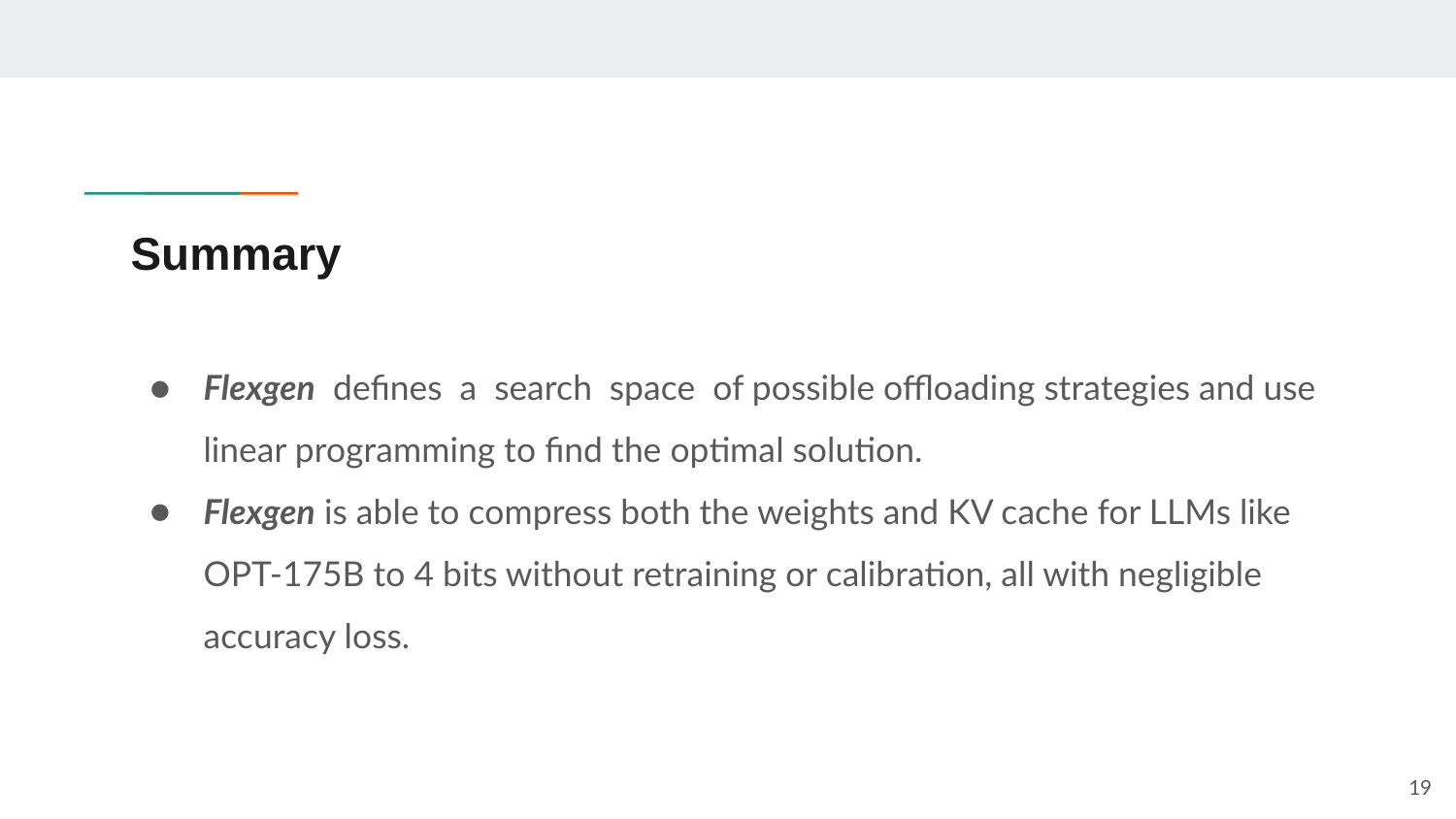

# Summary
Flexgen  defines  a  search  space  of possible offloading strategies and use linear programming to find the optimal solution.
Flexgen is able to compress both the weights and KV cache for LLMs like OPT-175B to 4 bits without retraining or calibration, all with negligible accuracy loss.
19